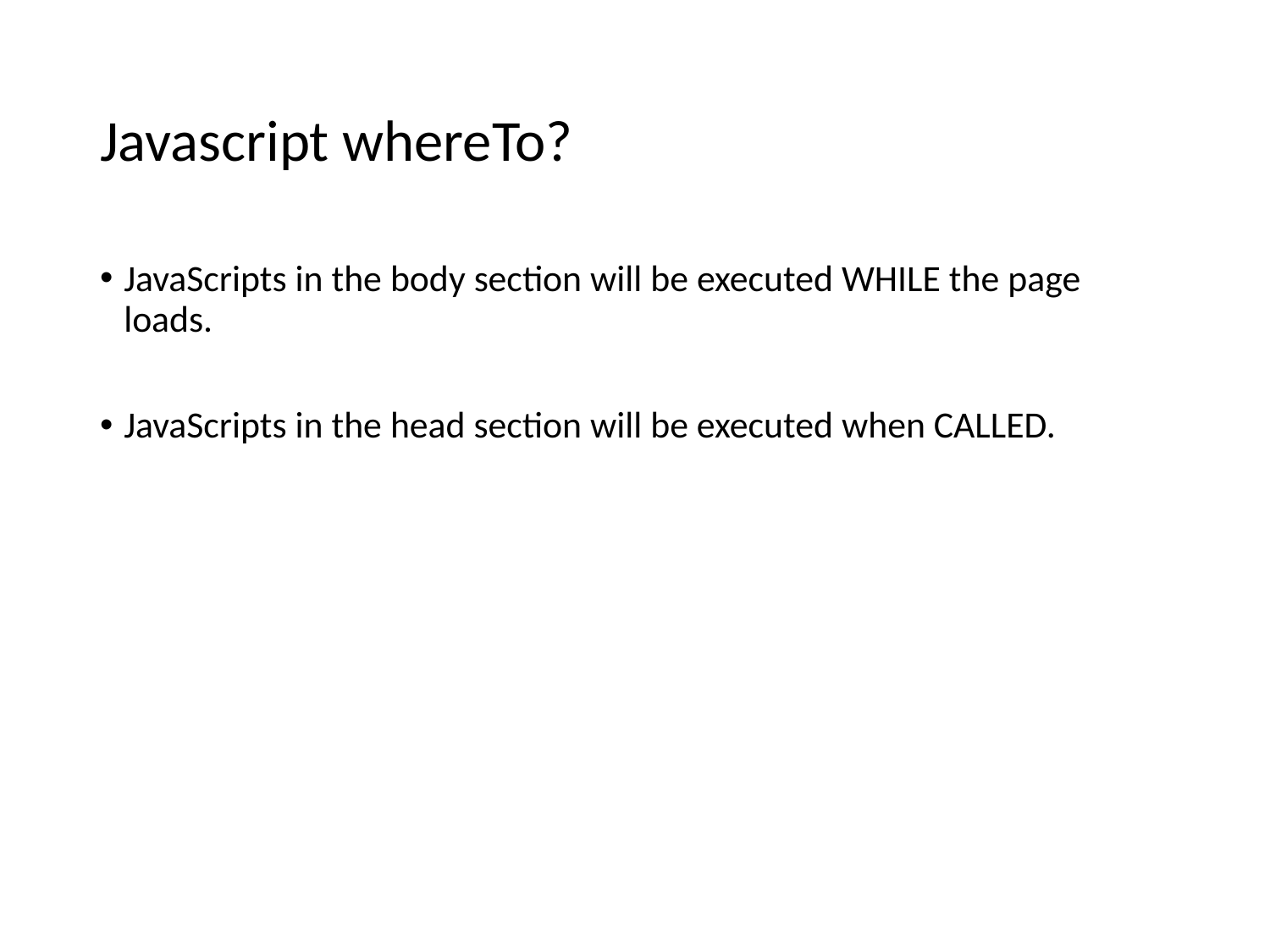

# Javascript whereTo?
JavaScripts in the body section will be executed WHILE the page loads.

JavaScripts in the head section will be executed when CALLED.